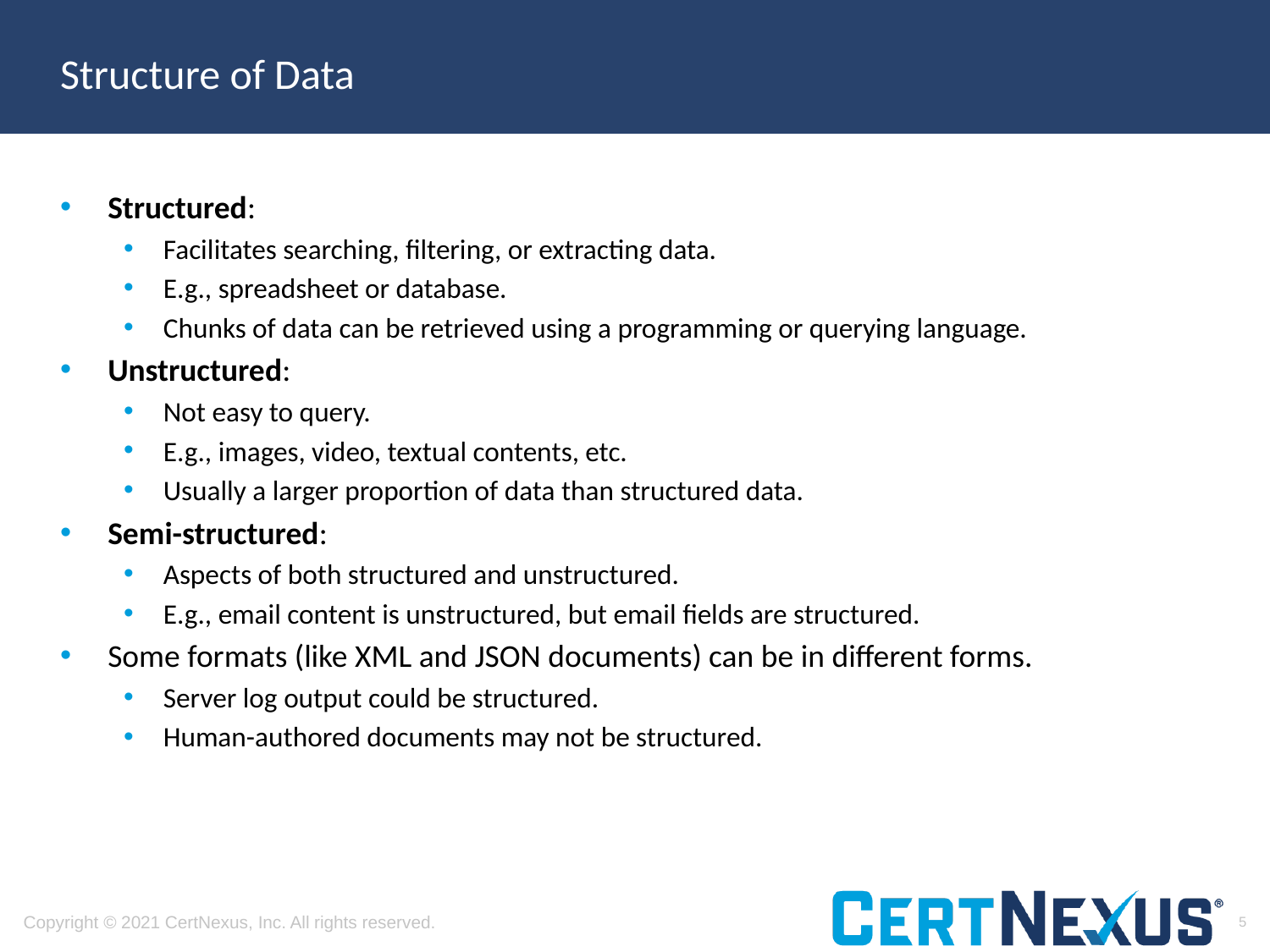

# Structure of Data
Structured:
Facilitates searching, filtering, or extracting data.
E.g., spreadsheet or database.
Chunks of data can be retrieved using a programming or querying language.
Unstructured:
Not easy to query.
E.g., images, video, textual contents, etc.
Usually a larger proportion of data than structured data.
Semi-structured:
Aspects of both structured and unstructured.
E.g., email content is unstructured, but email fields are structured.
Some formats (like XML and JSON documents) can be in different forms.
Server log output could be structured.
Human-authored documents may not be structured.
5